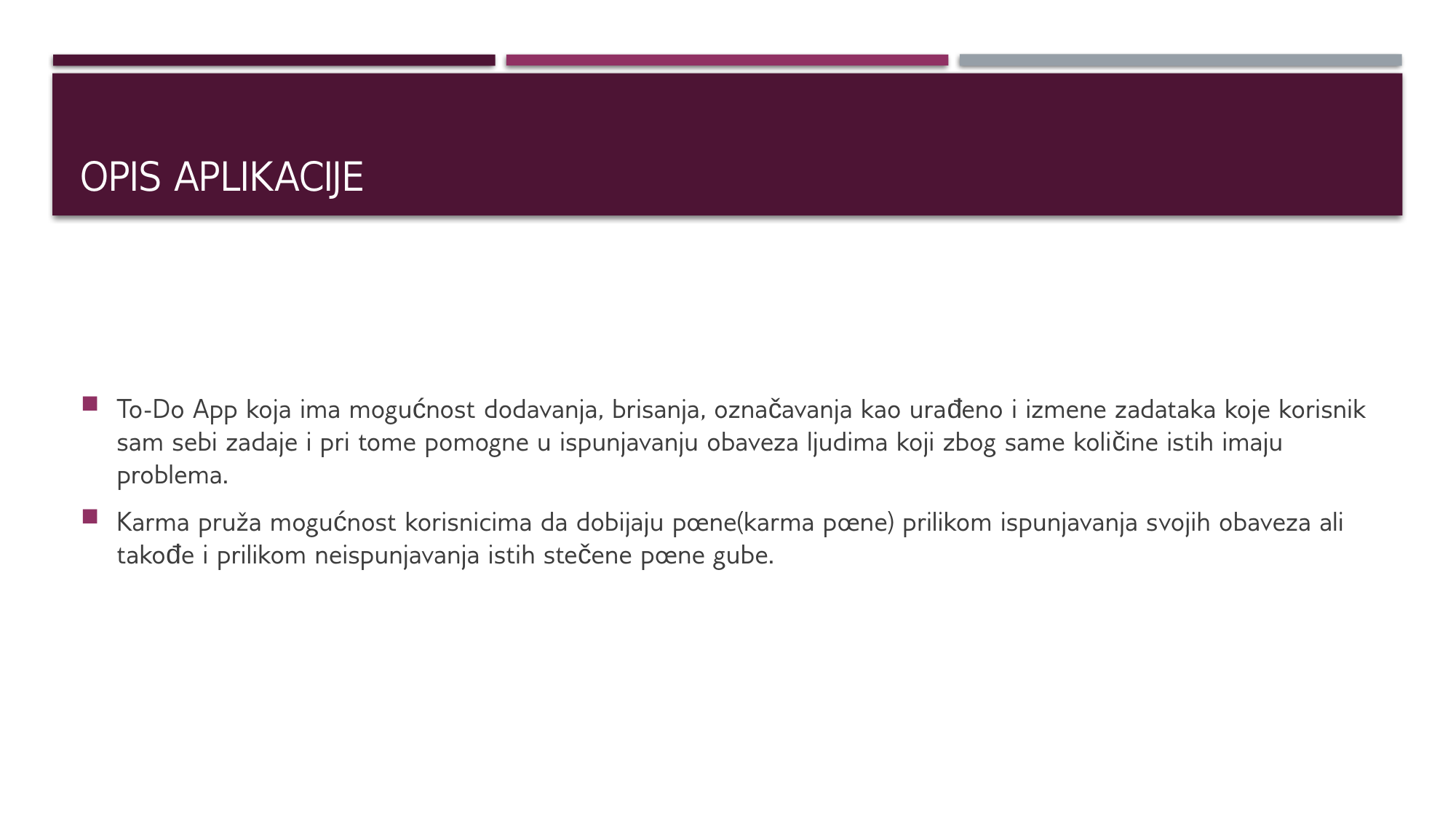

# Opis aplikacije
To-Do App koja ima mogućnost dodavanja, brisanja, označavanja kao urađeno i izmene zadataka koje korisnik sam sebi zadaje i pri tome pomogne u ispunjavanju obaveza ljudima koji zbog same količine istih imaju problema.
Karma pruža mogućnost korisnicima da dobijaju poene(karma poene) prilikom ispunjavanja svojih obaveza ali takođe i prilikom neispunjavanja istih stečene poene gube.